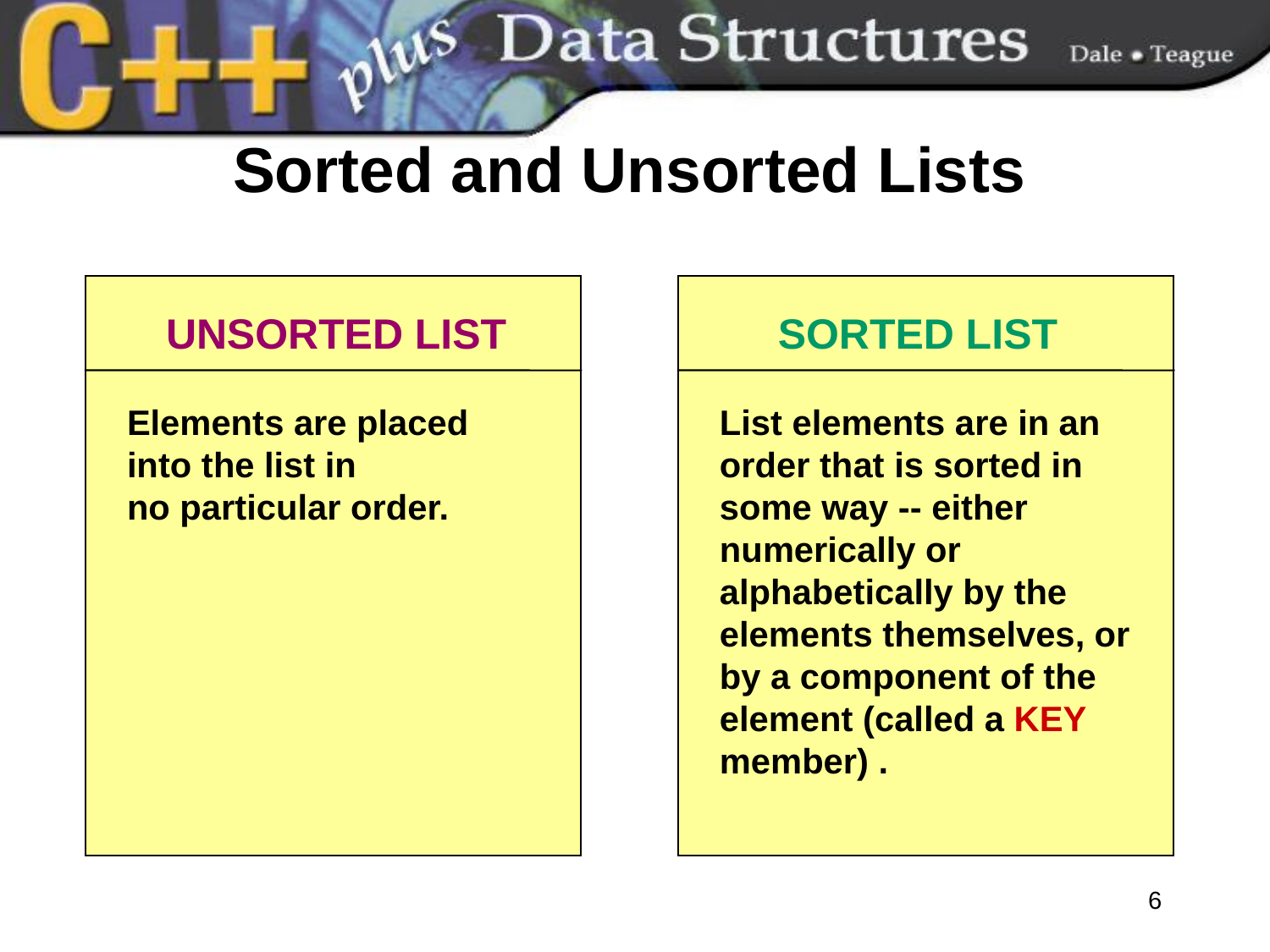

# Sorted and Unsorted Lists

    UNSORTED LIST

Elements are placed into the list in
no particular order.

      SORTED LIST

List elements are in an order that is sorted in
some way -- either  numerically or alphabetically by the elements themselves, or by a component of the element (called a KEY member) .

6